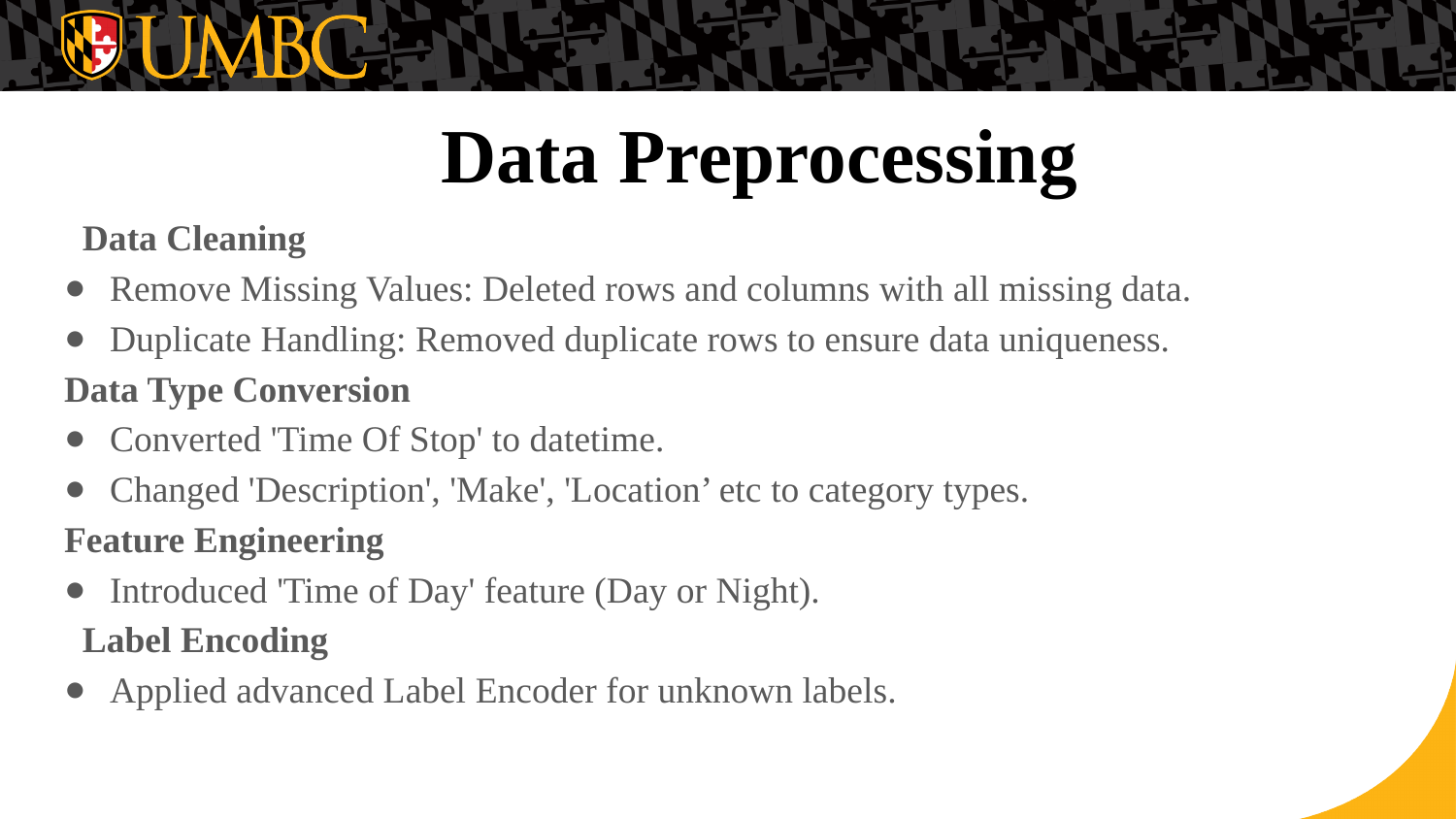

# Data Preprocessing
Data Cleaning
Remove Missing Values: Deleted rows and columns with all missing data.
Duplicate Handling: Removed duplicate rows to ensure data uniqueness.
Data Type Conversion
Converted 'Time Of Stop' to datetime.
Changed 'Description', 'Make', 'Location’ etc to category types.
Feature Engineering
Introduced 'Time of Day' feature (Day or Night).
Label Encoding
Applied advanced Label Encoder for unknown labels.